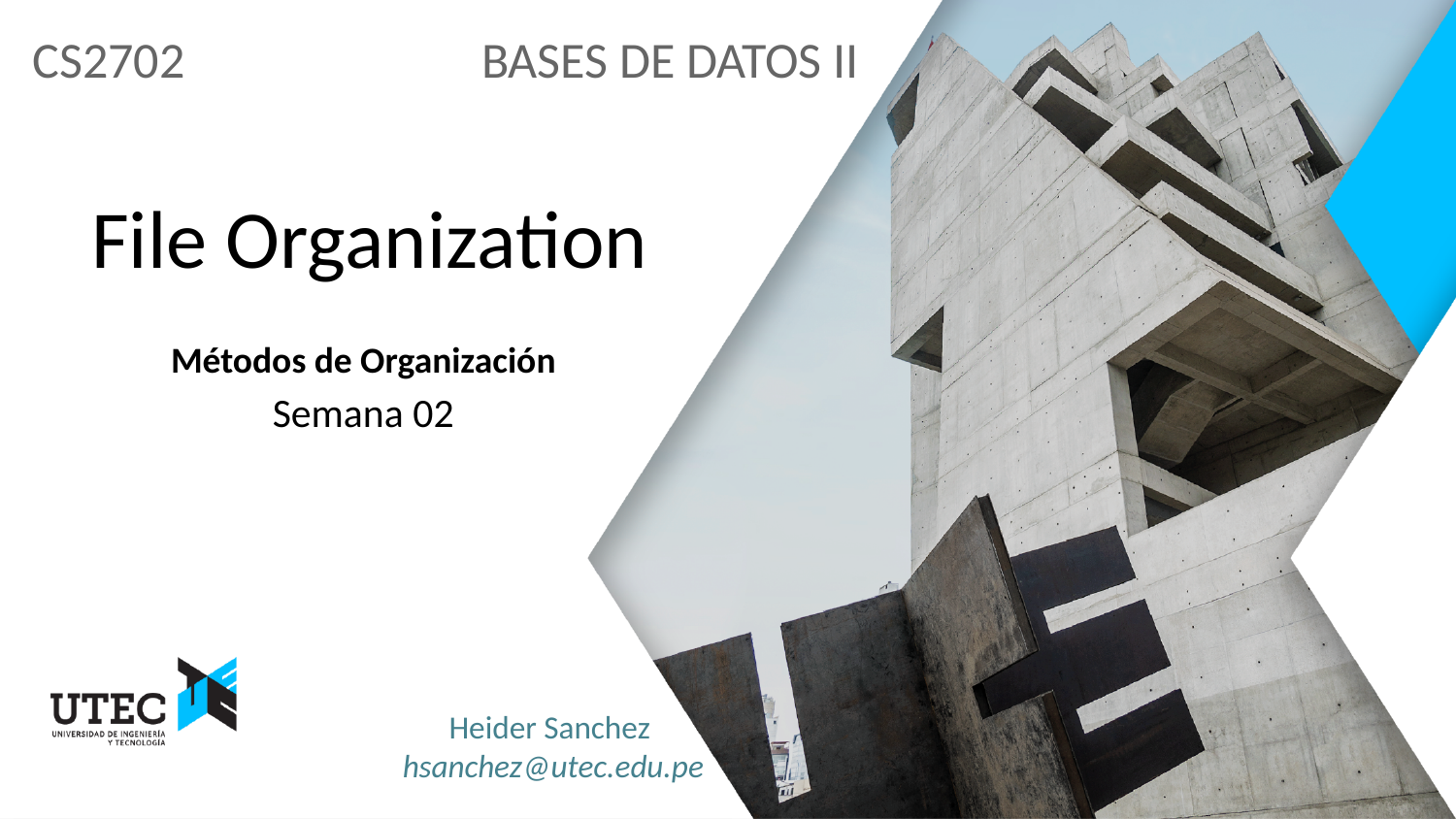

CS2702                          Bases de Datos II
# File Organization
Métodos de Organización

Semana 02
Heider Sanchez
 hsanchez@utec.edu.pe